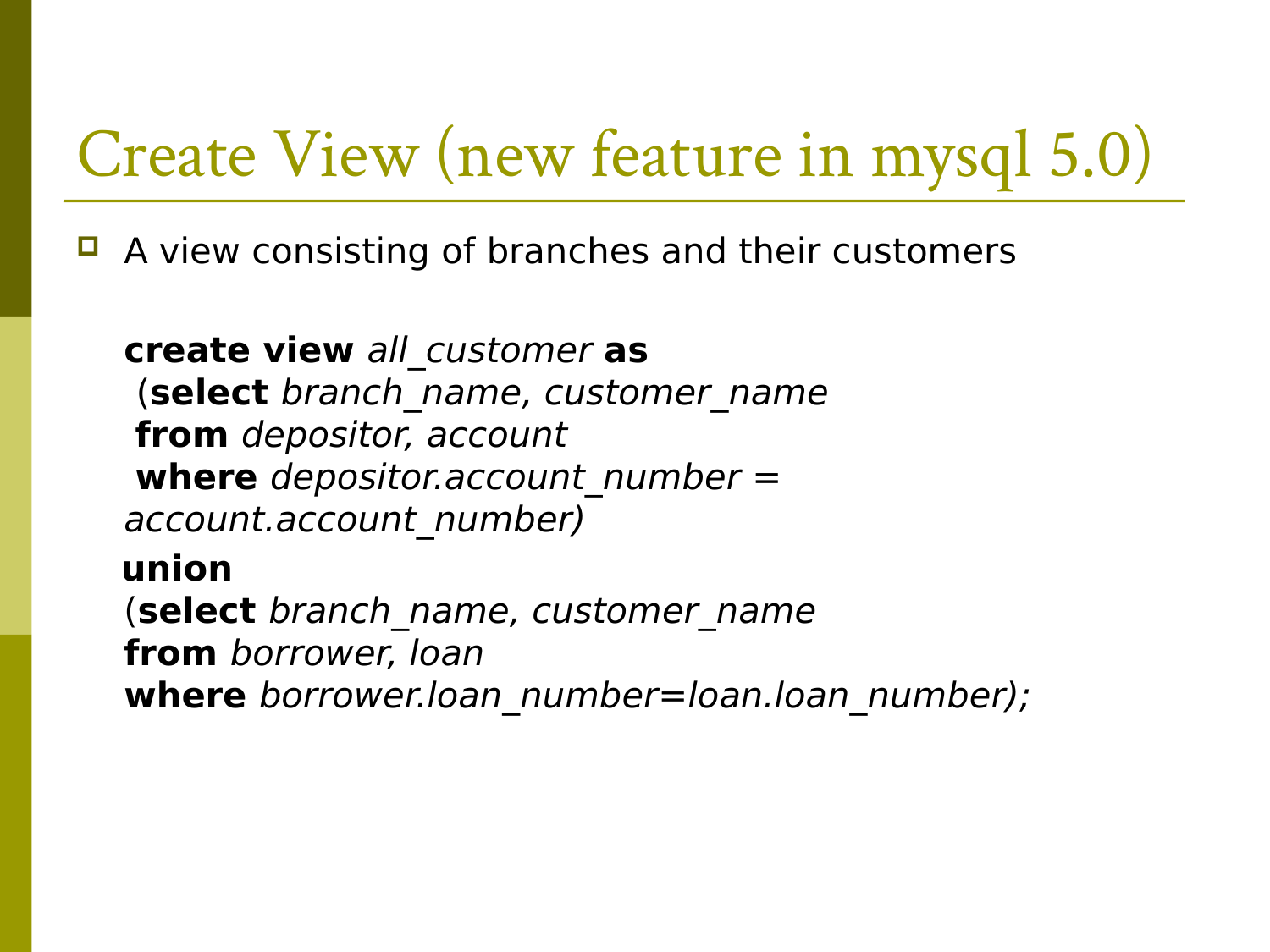

# Create View (new feature in mysql 5.0)
A view consisting of branches and their customers

	create view all_customer as
 (select branch_name, customer_name
 from depositor, account
 where depositor.account_number = account.account_number)
    union
(select branch_name, customer_name
from borrower, loan
where borrower.loan_number=loan.loan_number);